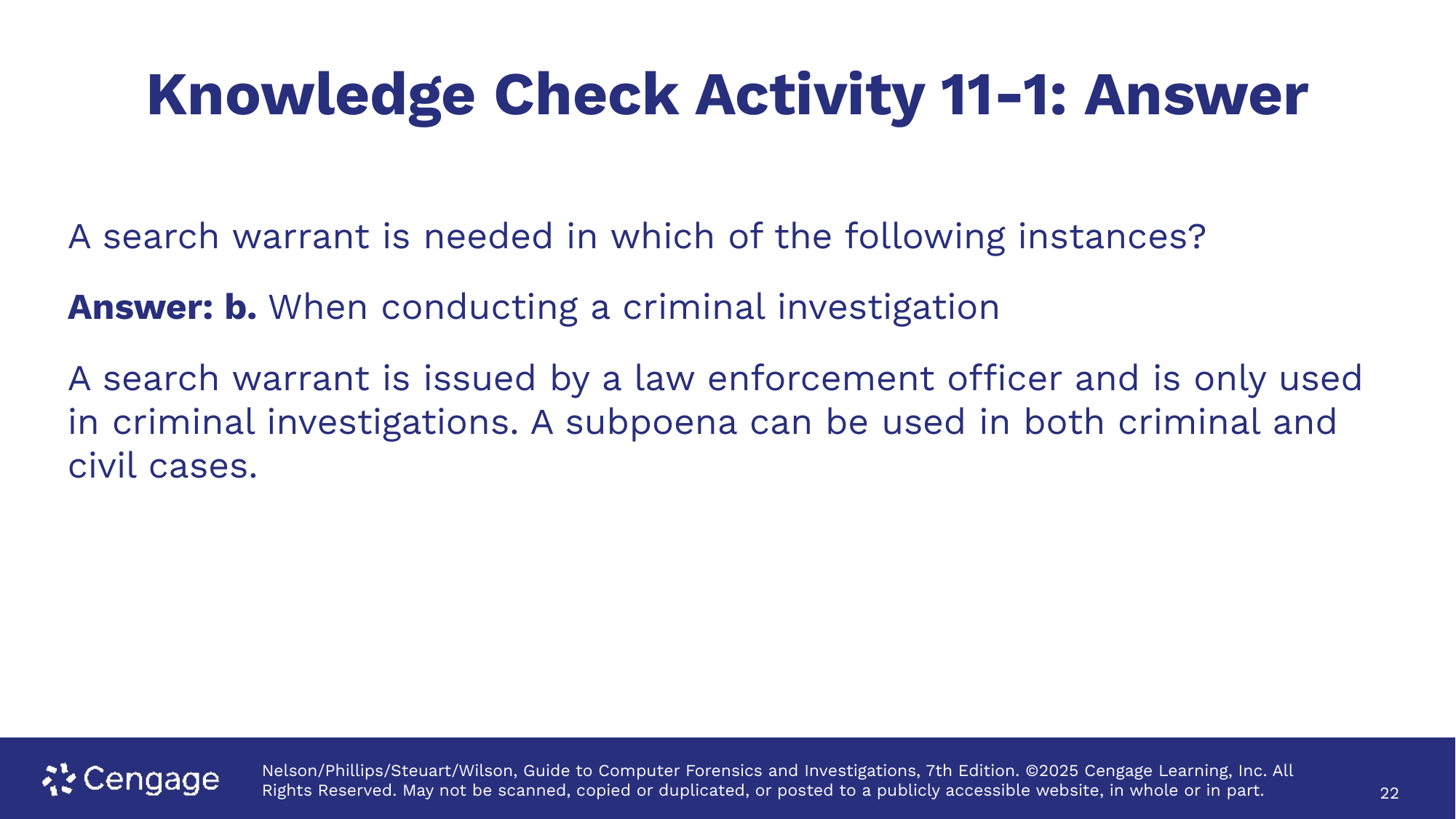

# Knowledge Check Activity 11-1: Answer
A search warrant is needed in which of the following instances?
Answer: b. When conducting a criminal investigation
A search warrant is issued by a law enforcement officer and is only used in criminal investigations. A subpoena can be used in both criminal and civil cases.